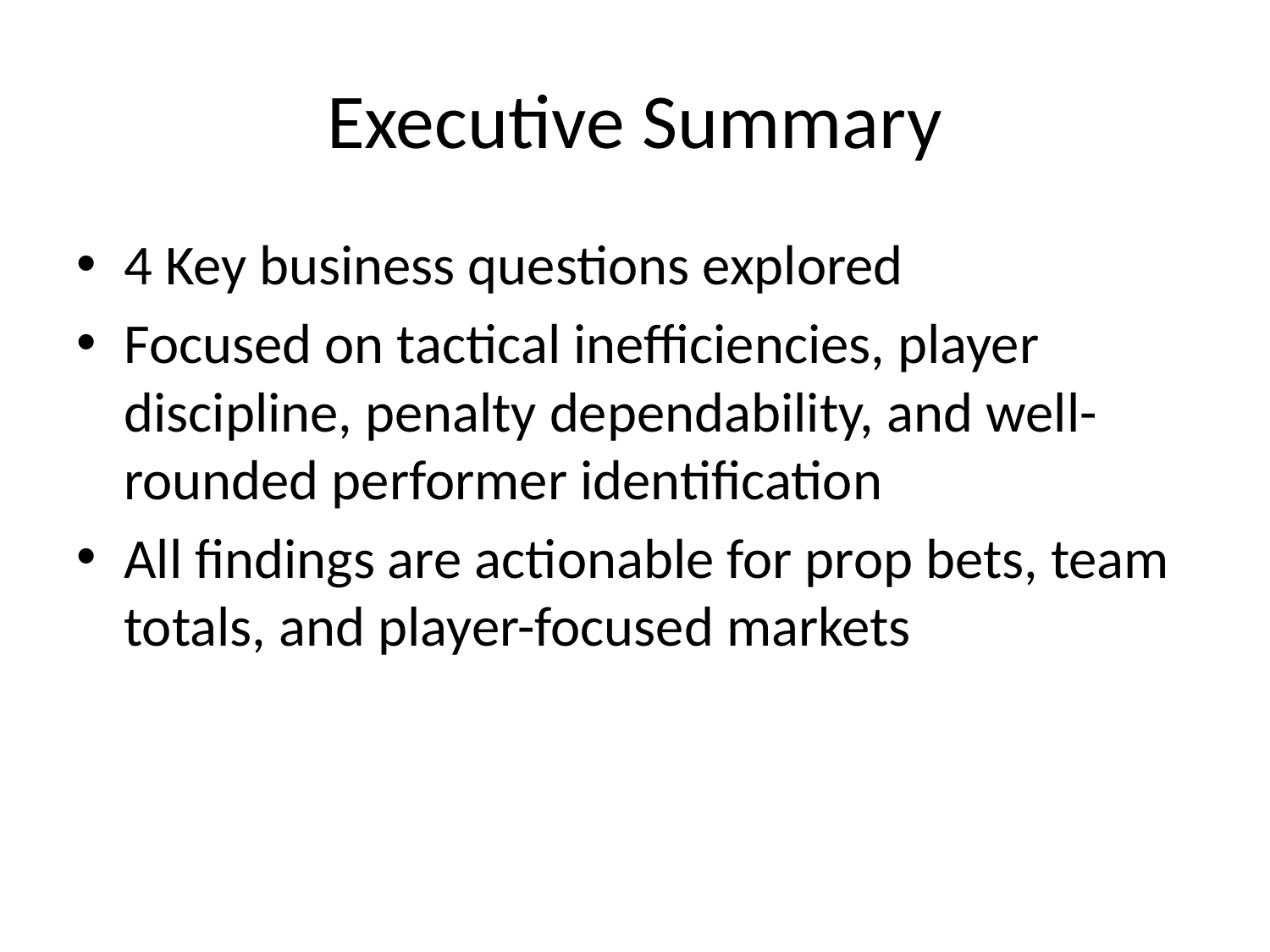

# Executive Summary
4 Key business questions explored
Focused on tactical inefficiencies, player discipline, penalty dependability, and well-rounded performer identification
All findings are actionable for prop bets, team totals, and player-focused markets